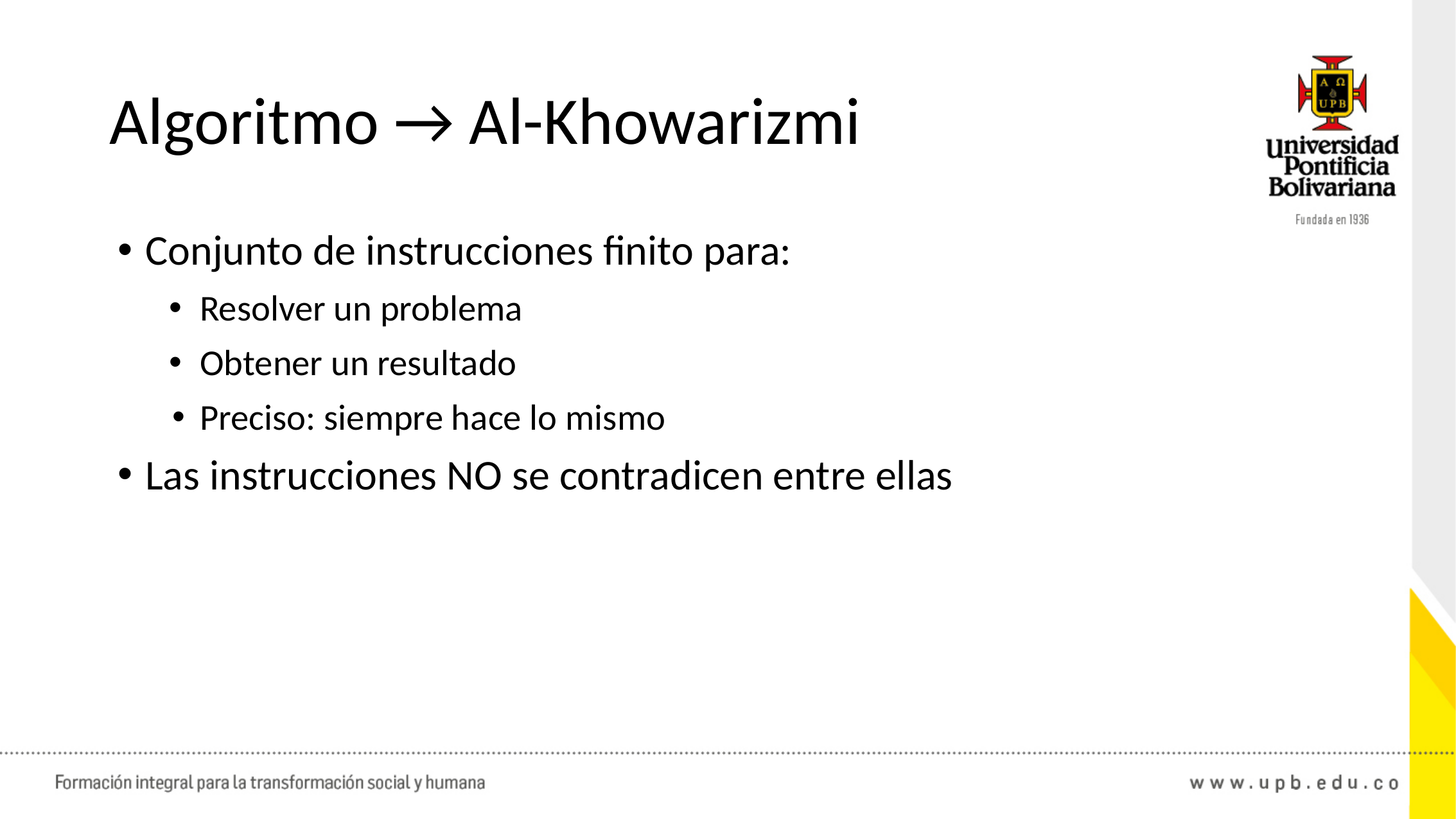

# Algoritmo → Al-Khowarizmi
Conjunto de instrucciones finito para:
Resolver un problema
Obtener un resultado
Preciso: siempre hace lo mismo
Las instrucciones NO se contradicen entre ellas